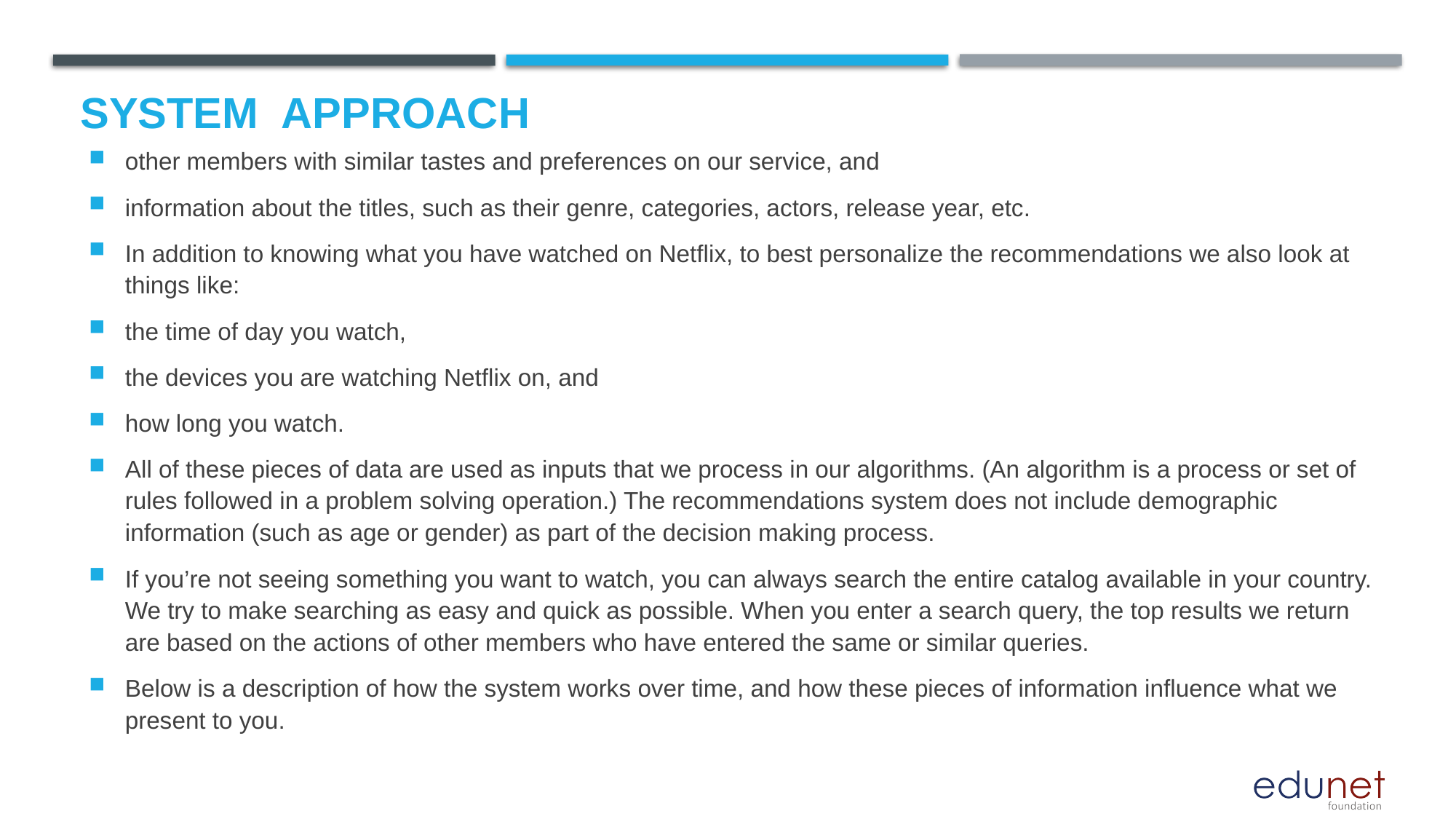

# System  Approach

other members with similar tastes and preferences on our service, and
information about the titles, such as their genre, categories, actors, release year, etc.
In addition to knowing what you have watched on Netflix, to best personalize the recommendations we also look at things like:
the time of day you watch,
the devices you are watching Netflix on, and
how long you watch.
All of these pieces of data are used as inputs that we process in our algorithms. (An algorithm is a process or set of rules followed in a problem solving operation.) The recommendations system does not include demographic information (such as age or gender) as part of the decision making process.
If you’re not seeing something you want to watch, you can always search the entire catalog available in your country. We try to make searching as easy and quick as possible. When you enter a search query, the top results we return are based on the actions of other members who have entered the same or similar queries.
Below is a description of how the system works over time, and how these pieces of information influence what we present to you.